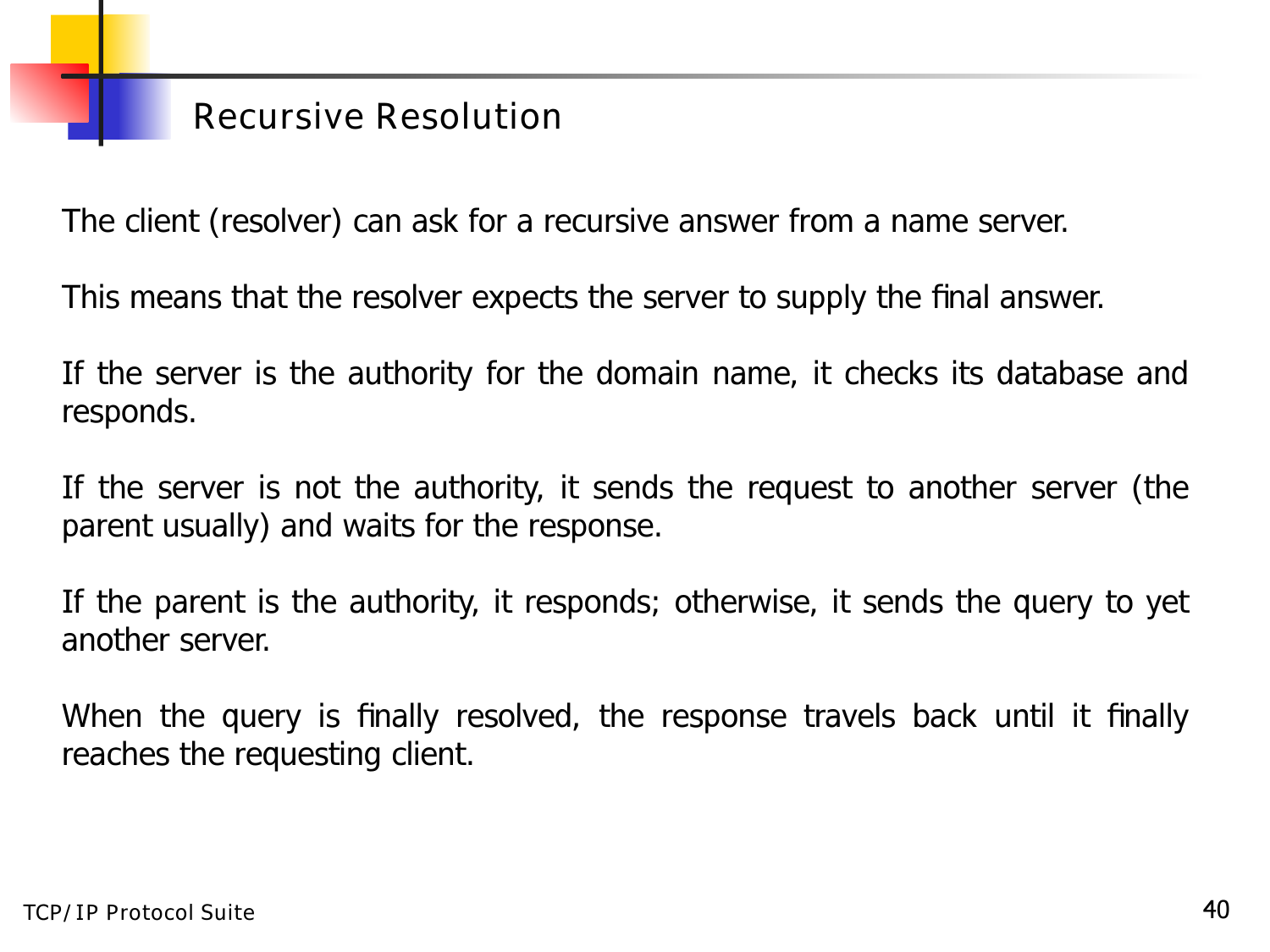

Recursive Resolution
The client (resolver) can ask for a recursive answer from a name server.

This means that the resolver expects the server to supply the final answer.

If the server is the authority for the domain name, it checks its database and responds.

If the server is not the authority, it sends the request to another server (the parent usually) and waits for the response.

If the parent is the authority, it responds; otherwise, it sends the query to yet another server.

When the query is finally resolved, the response travels back until it finally reaches the requesting client.
40
TCP/IP Protocol Suite